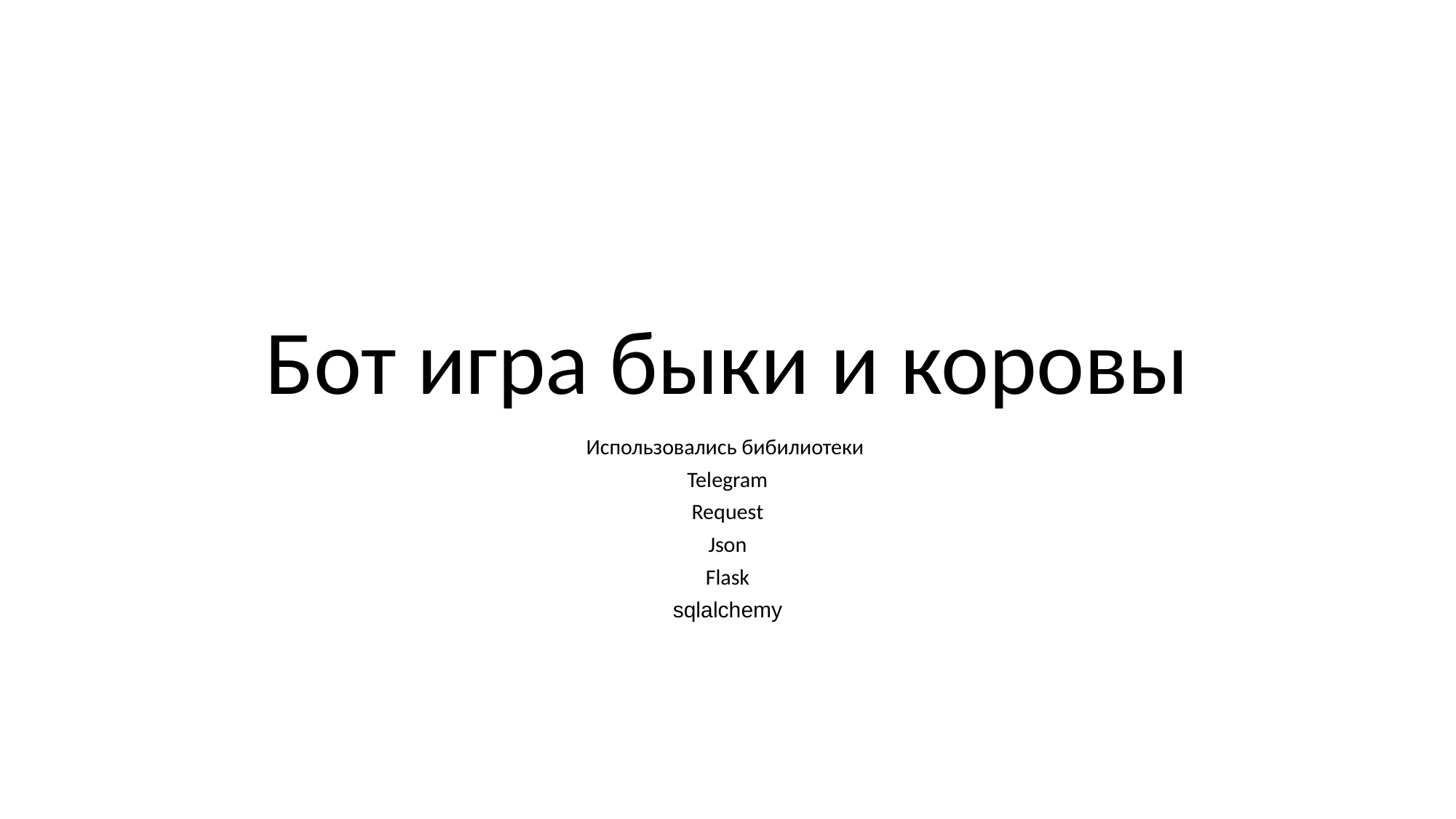

# Бот игра быки и коровы
Использовались бибилиотеки
Telegram
Request
Json
Flask
sqlalchemy